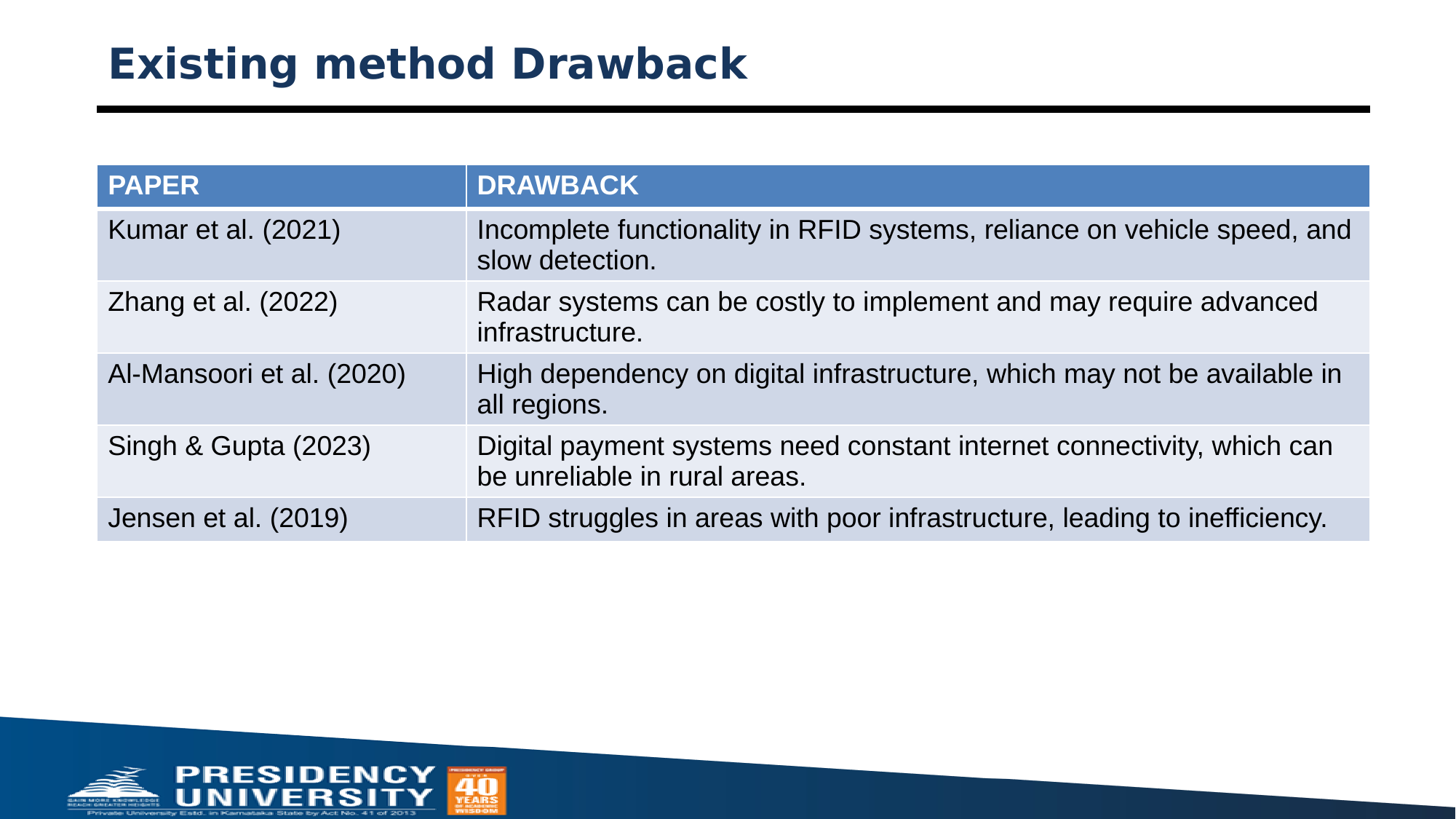

# Existing method Drawback
| PAPER | DRAWBACK |
| --- | --- |
| Kumar et al. (2021) | Incomplete functionality in RFID systems, reliance on vehicle speed, and slow detection. |
| Zhang et al. (2022) | Radar systems can be costly to implement and may require advanced infrastructure. |
| Al-Mansoori et al. (2020) | High dependency on digital infrastructure, which may not be available in all regions. |
| Singh & Gupta (2023) | Digital payment systems need constant internet connectivity, which can be unreliable in rural areas. |
| Jensen et al. (2019) | RFID struggles in areas with poor infrastructure, leading to inefficiency. |